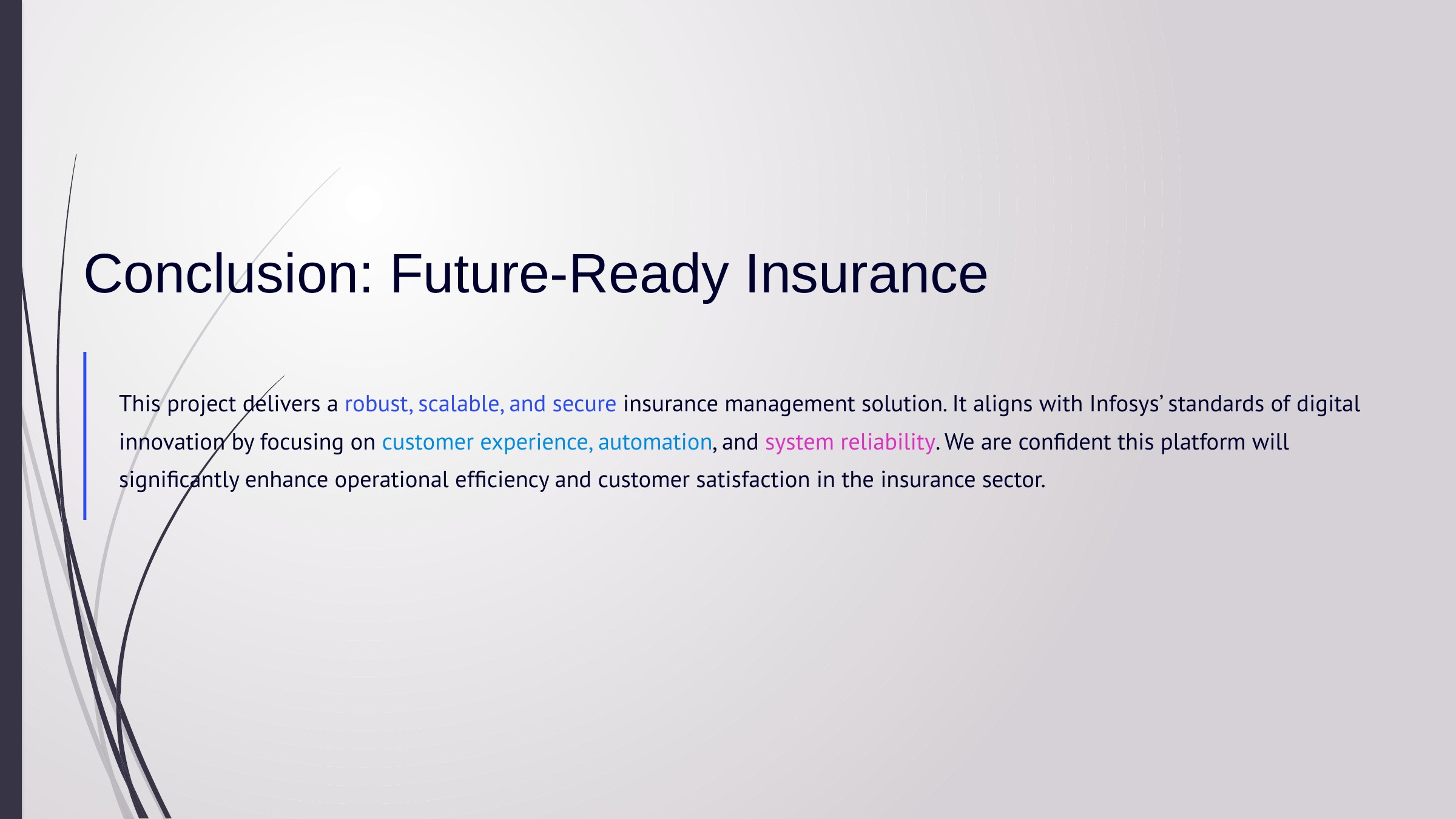

Conclusion: Future-Ready Insurance

This project delivers a robust, scalable, and secure insurance management solution. It aligns with Infosys’ standards of digital innovation by focusing on customer experience, automation, and system reliability. We are confident this platform will significantly enhance operational efficiency and customer satisfaction in the insurance sector.